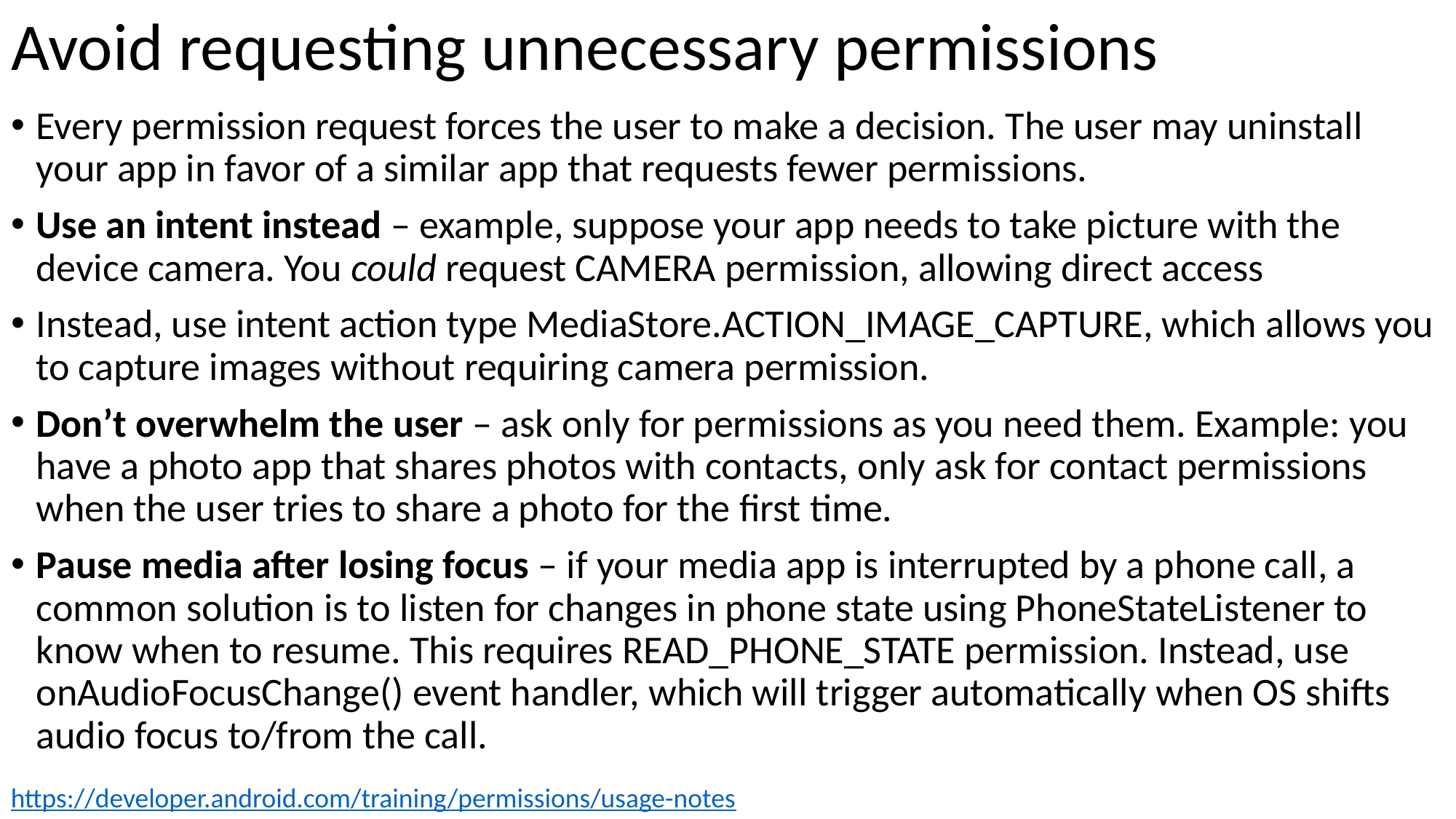

# Avoid requesting unnecessary permissions
Every permission request forces the user to make a decision. The user may uninstall your app in favor of a similar app that requests fewer permissions.
Use an intent instead – example, suppose your app needs to take picture with the device camera. You could request CAMERA permission, allowing direct access
Instead, use intent action type MediaStore.ACTION_IMAGE_CAPTURE, which allows you to capture images without requiring camera permission.
Don’t overwhelm the user – ask only for permissions as you need them. Example: you have a photo app that shares photos with contacts, only ask for contact permissions when the user tries to share a photo for the first time.
Pause media after losing focus – if your media app is interrupted by a phone call, a common solution is to listen for changes in phone state using PhoneStateListener to know when to resume. This requires READ_PHONE_STATE permission. Instead, use onAudioFocusChange() event handler, which will trigger automatically when OS shifts audio focus to/from the call.
https://developer.android.com/training/permissions/usage-notes